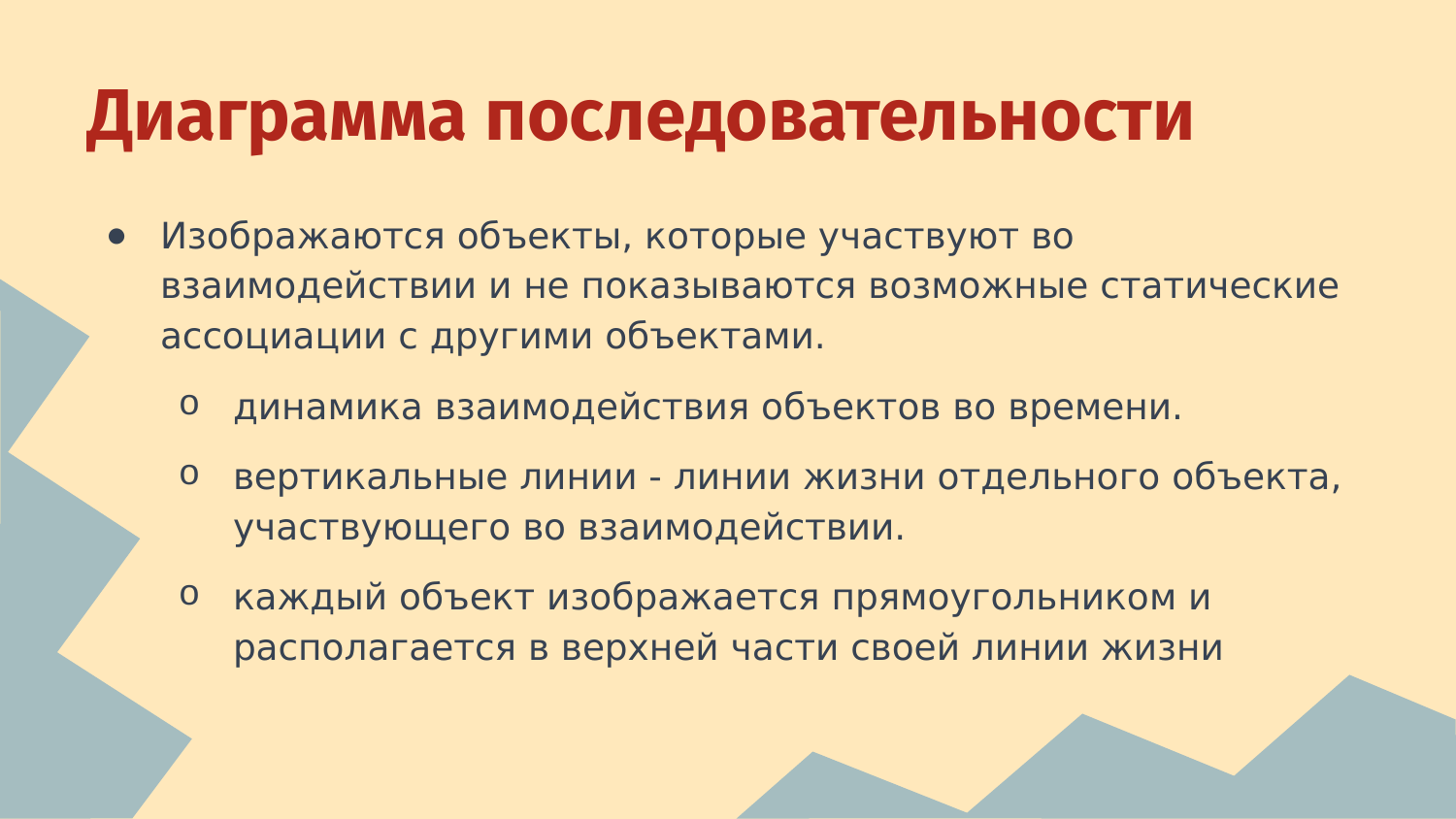

# Диаграмма последовательности
Изображаются объекты, которые участвуют во взаимодействии и не показываются возможные статические ассоциации с другими объектами.
динамика взаимодействия объектов во времени.
вертикальные линии - линии жизни отдельного объекта, участвующего во взаимодействии.
каждый объект изображается прямоугольником и располагается в верхней части своей линии жизни